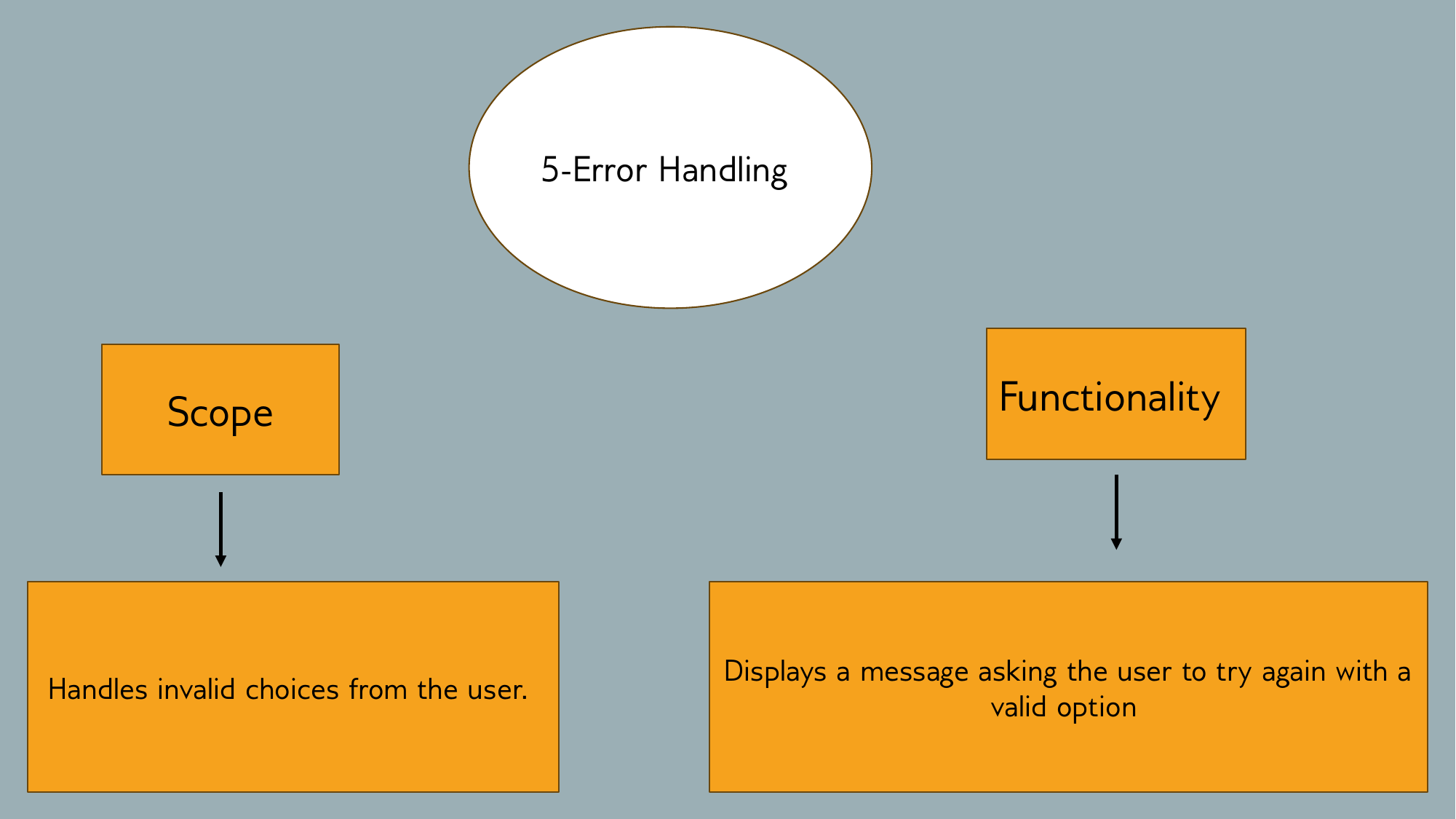

5-Error Handling
Functionality
Scope
Handles invalid choices from the user.
Displays a message asking the user to try again with a valid option